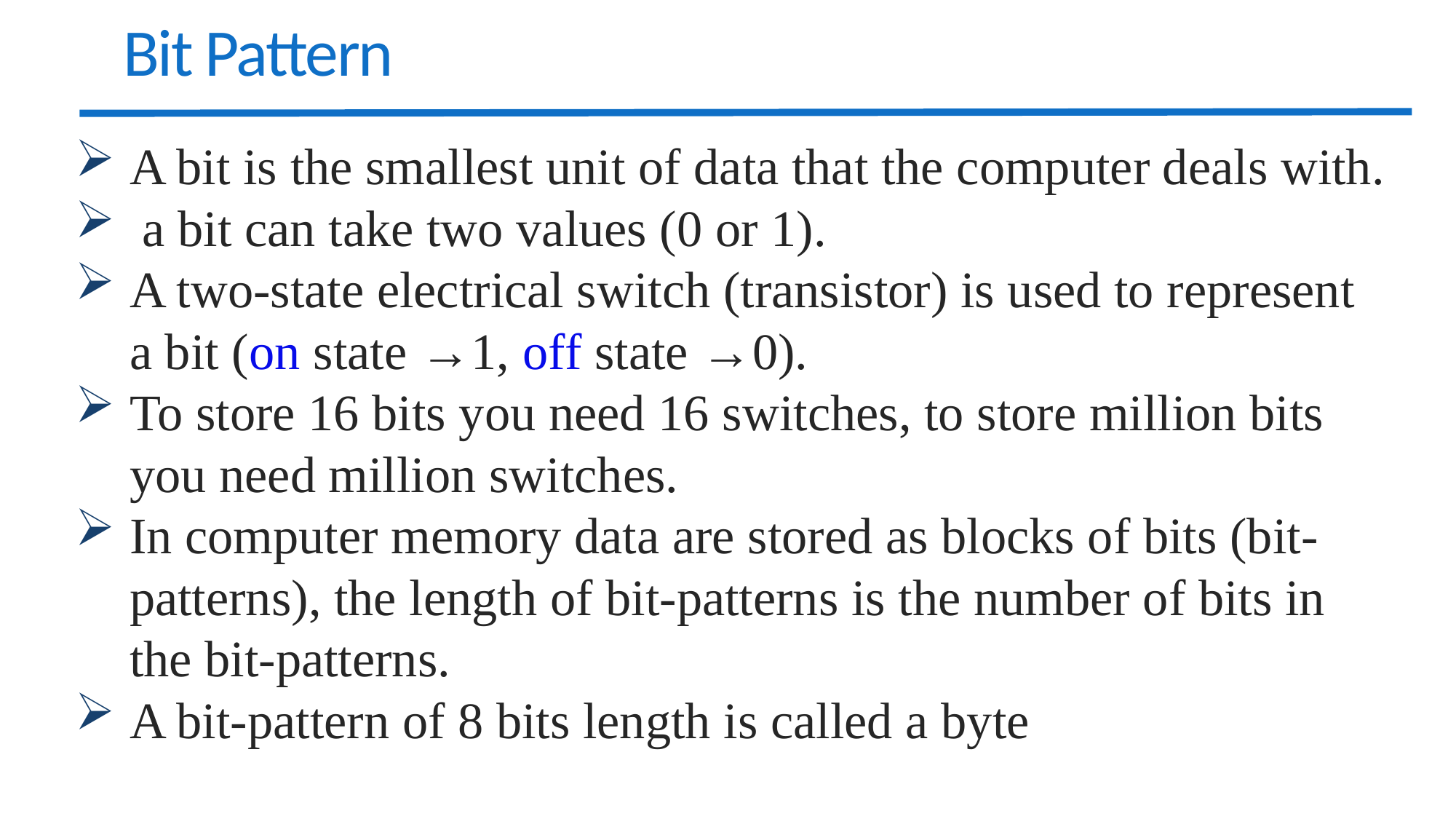

# Bit Pattern
A bit is the smallest unit of data that the computer deals with.
 a bit can take two values (0 or 1).
A two-state electrical switch (transistor) is used to represent a bit (on state →1, off state →0).
To store 16 bits you need 16 switches, to store million bits you need million switches.
In computer memory data are stored as blocks of bits (bit-patterns), the length of bit-patterns is the number of bits in the bit-patterns.
A bit-pattern of 8 bits length is called a byte